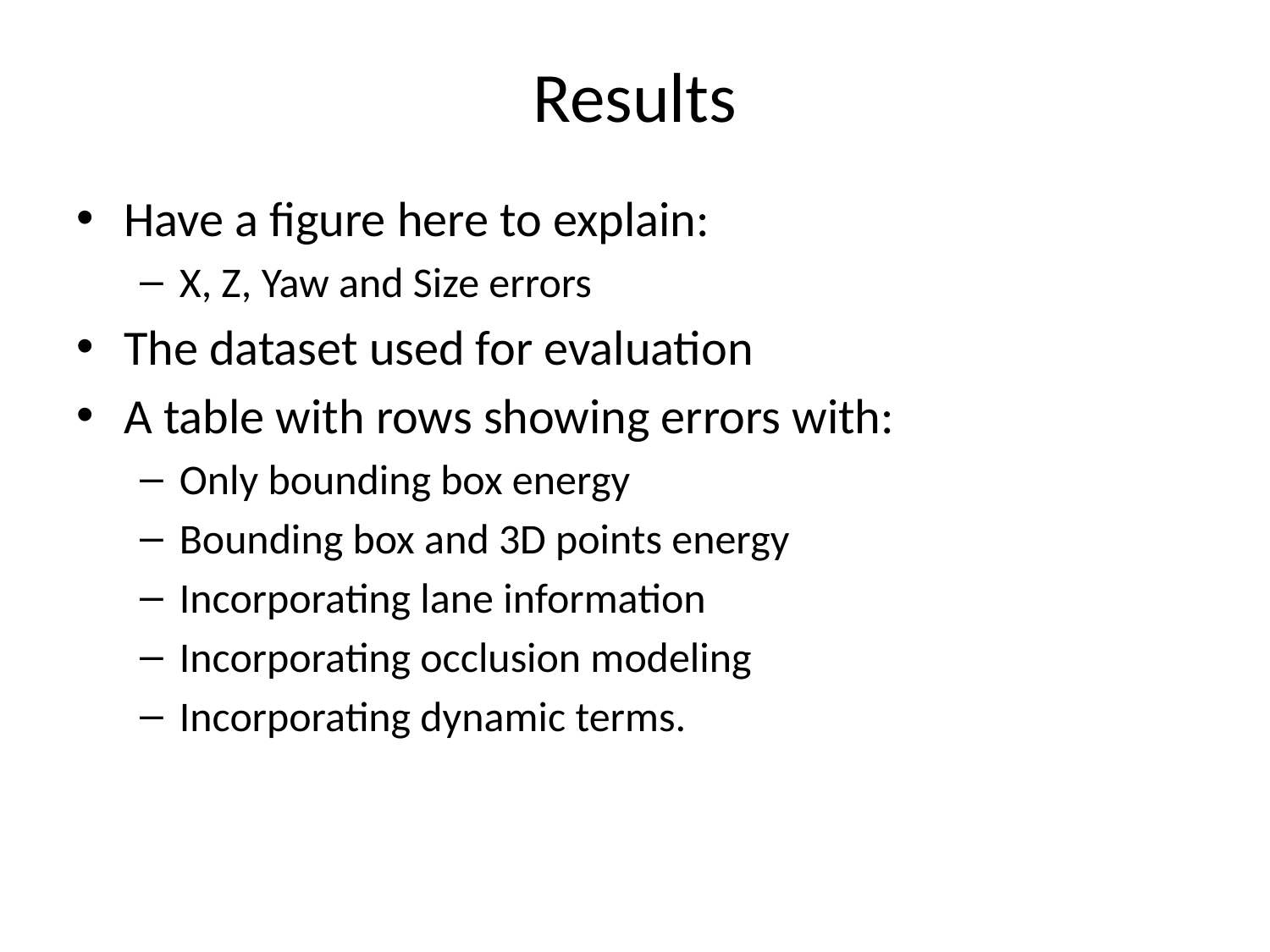

# Results
Have a figure here to explain:
X, Z, Yaw and Size errors
The dataset used for evaluation
A table with rows showing errors with:
Only bounding box energy
Bounding box and 3D points energy
Incorporating lane information
Incorporating occlusion modeling
Incorporating dynamic terms.